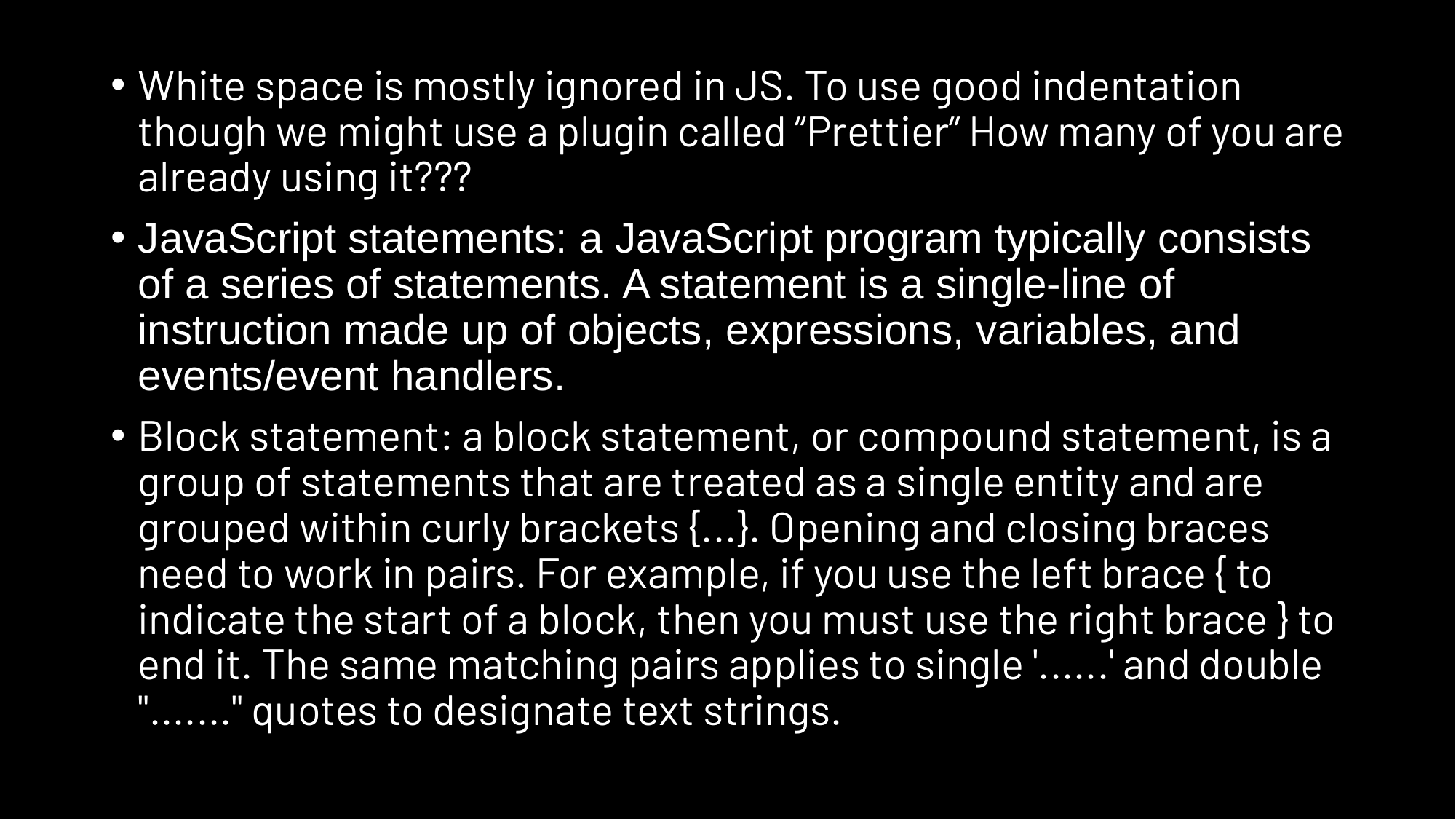

White space is mostly ignored in JS. To use good indentation though we might use a plugin called “Prettier” How many of you are already using it???
JavaScript statements: a JavaScript program typically consists of a series of statements. A statement is a single-line of instruction made up of objects, expressions, variables, and events/event handlers.
Block statement: a block statement, or compound statement, is a group of statements that are treated as a single entity and are grouped within curly brackets {...}. Opening and closing braces need to work in pairs. For example, if you use the left brace { to indicate the start of a block, then you must use the right brace } to end it. The same matching pairs applies to single '......' and double "......." quotes to designate text strings.